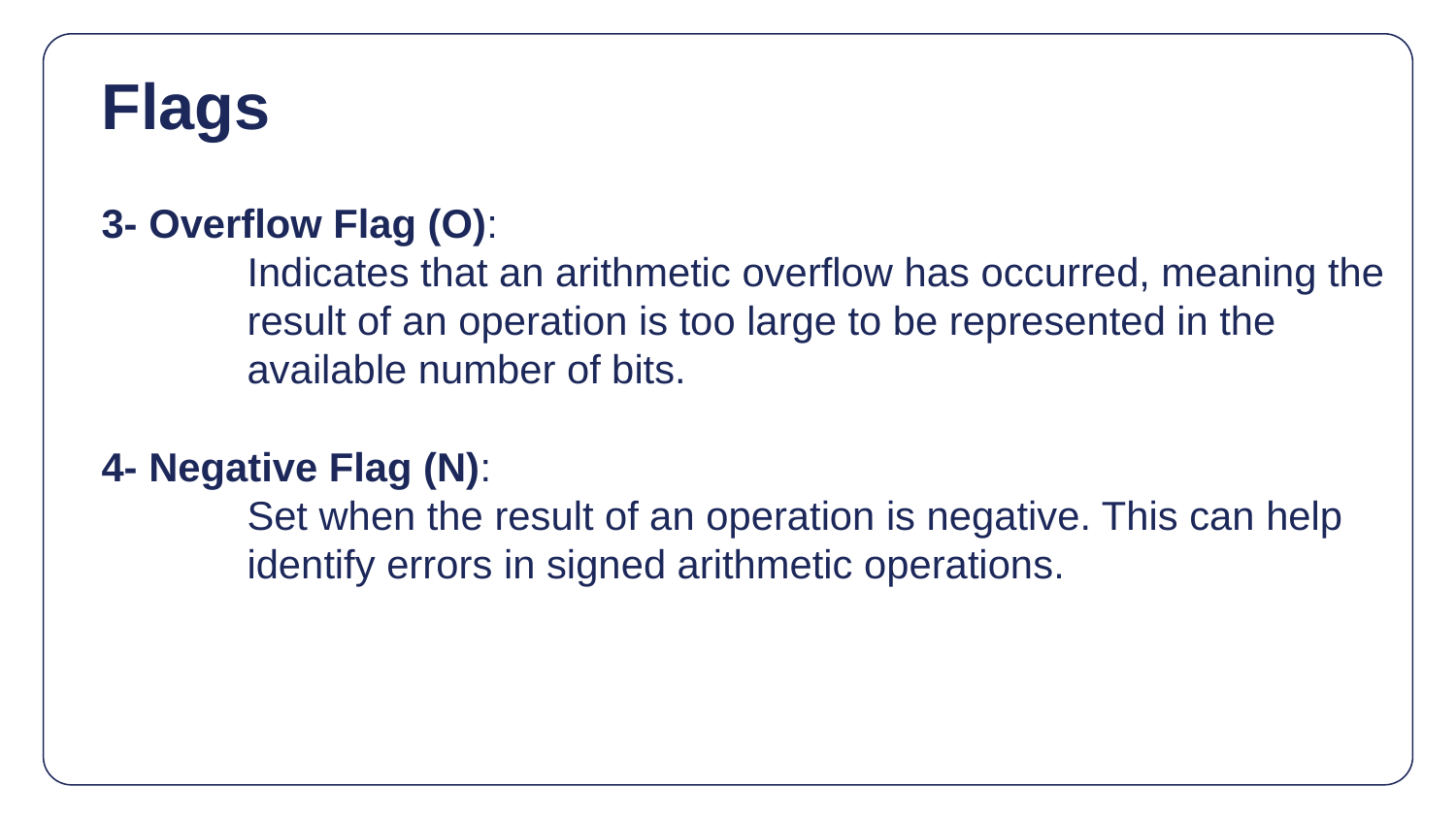

# Flags
3- Overflow Flag (O):
	Indicates that an arithmetic overflow has occurred, meaning the 	result of an operation is too large to be represented in the 	available number of bits.

4- Negative Flag (N):
	Set when the result of an operation is negative. This can help 	identify errors in signed arithmetic operations.